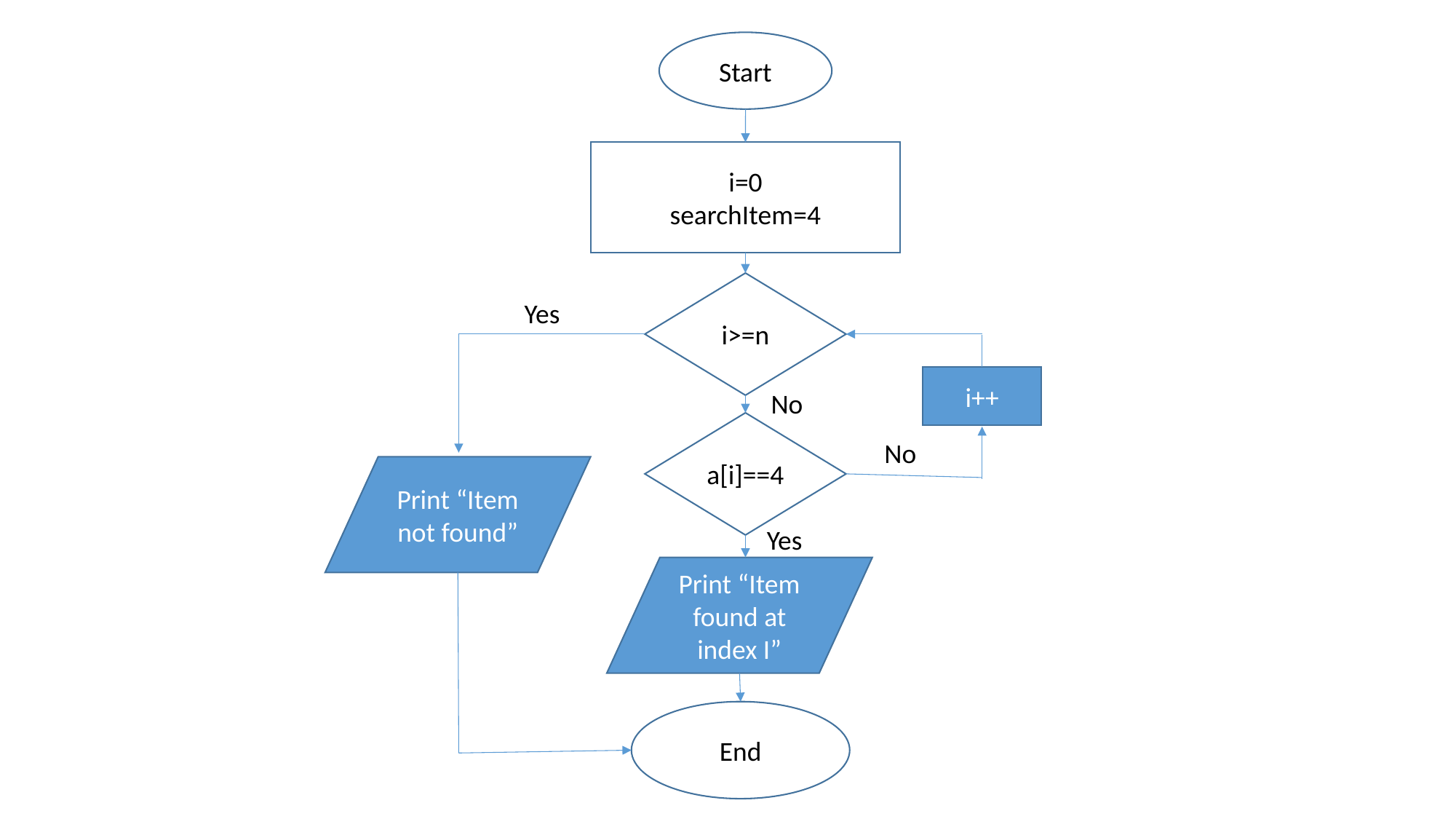

Start
i=0
searchItem=4
i>=n
Yes
i++
No
a[i]==4
No
Print “Item not found”
Yes
Print “Item found at index I”
End